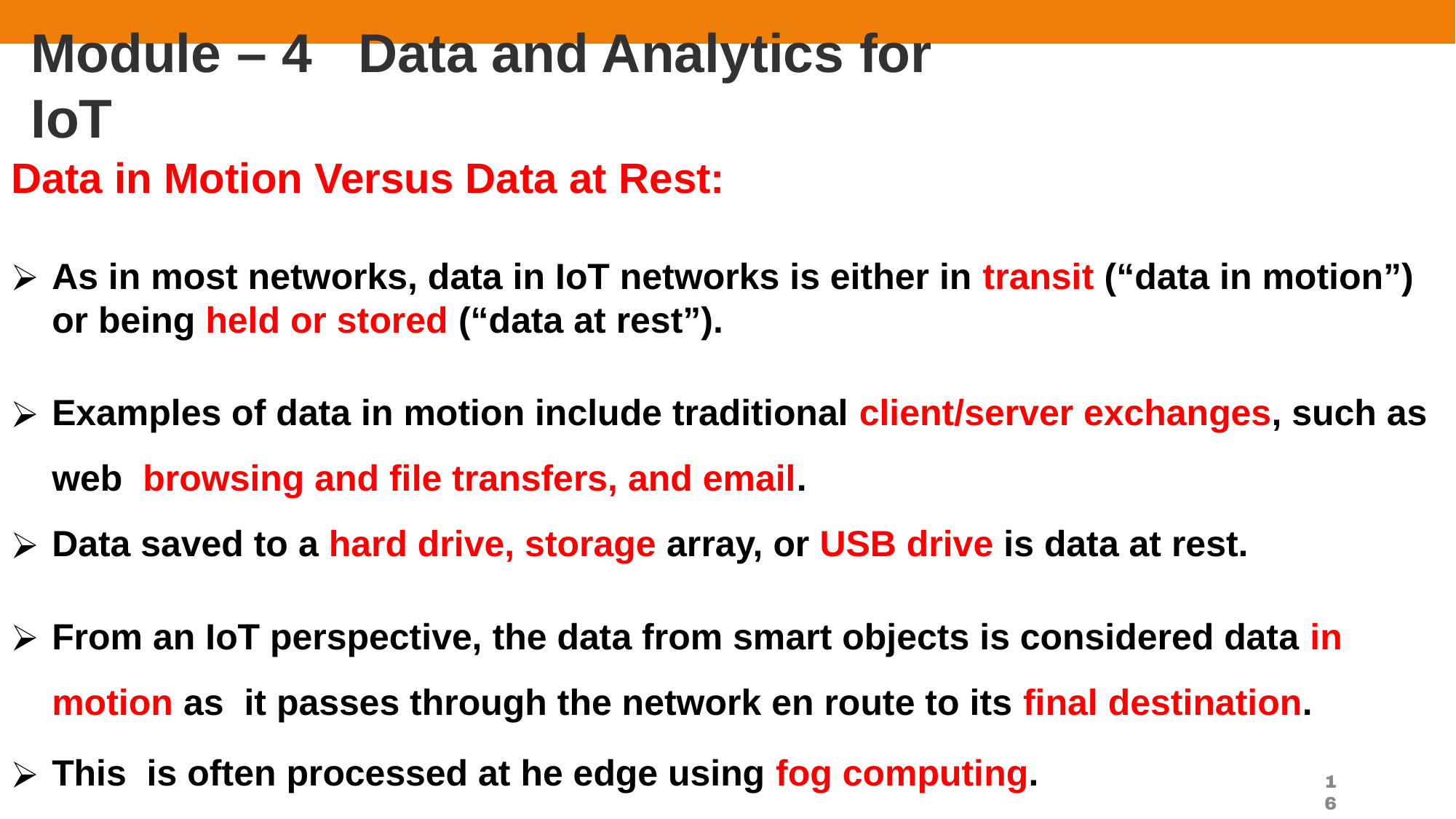

# Module – 4	Data and Analytics for IoT
Data in Motion Versus Data at Rest:

As in most networks, data in IoT networks is either in transit (“data in motion”) or being held or stored (“data at rest”).
Examples of data in motion include traditional client/server exchanges, such as web  browsing and file transfers, and email.
Data saved to a hard drive, storage array, or USB drive is data at rest.
From an IoT perspective, the data from smart objects is considered data in motion as  it passes through the network en route to its final destination.
This  is often processed at he edge using fog computing.
16